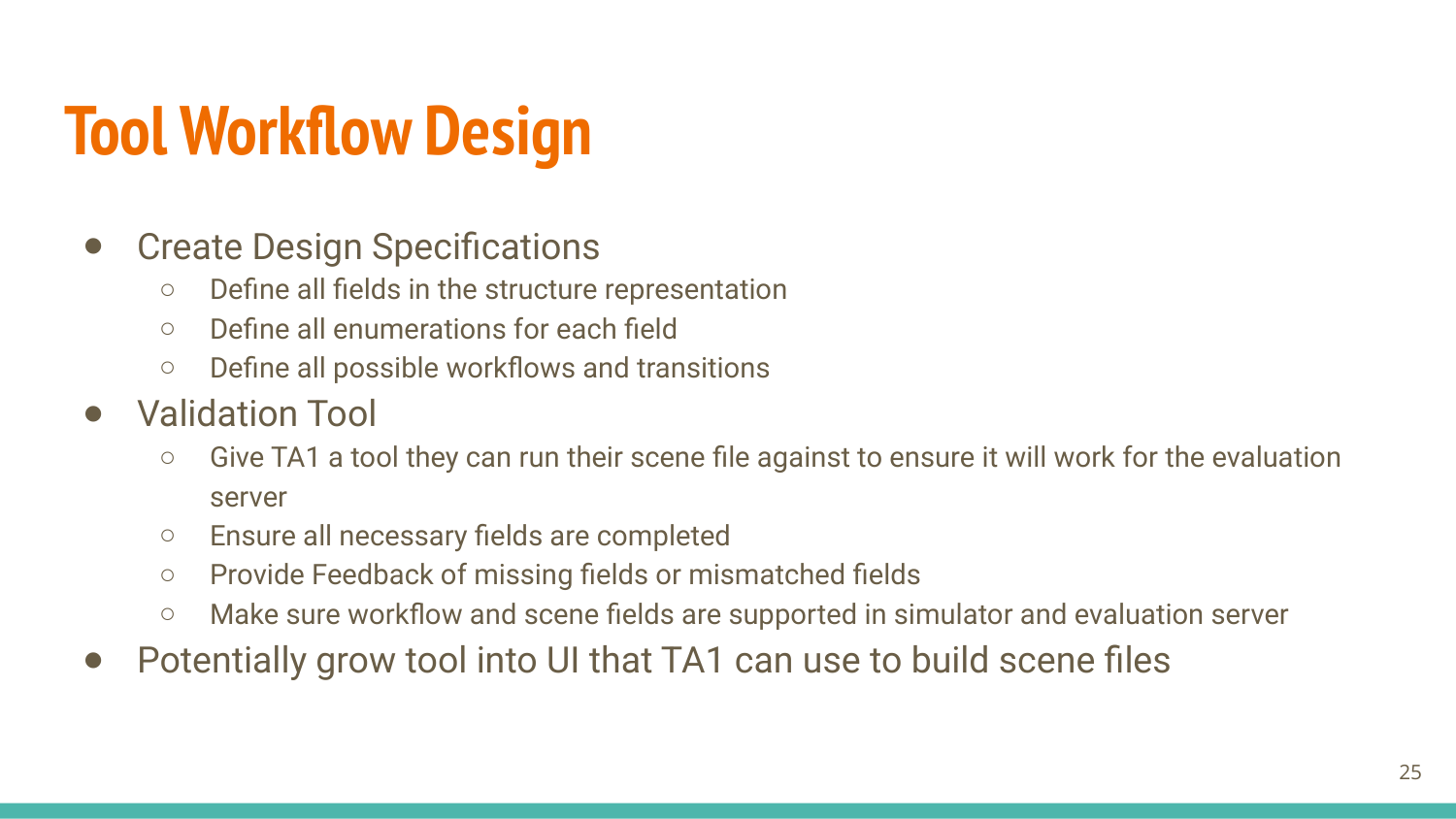

# Tool Workflow Design
Create Design Specifications
Define all fields in the structure representation
Define all enumerations for each field
Define all possible workflows and transitions
Validation Tool
Give TA1 a tool they can run their scene file against to ensure it will work for the evaluation server
Ensure all necessary fields are completed
Provide Feedback of missing fields or mismatched fields
Make sure workflow and scene fields are supported in simulator and evaluation server
Potentially grow tool into UI that TA1 can use to build scene files

25